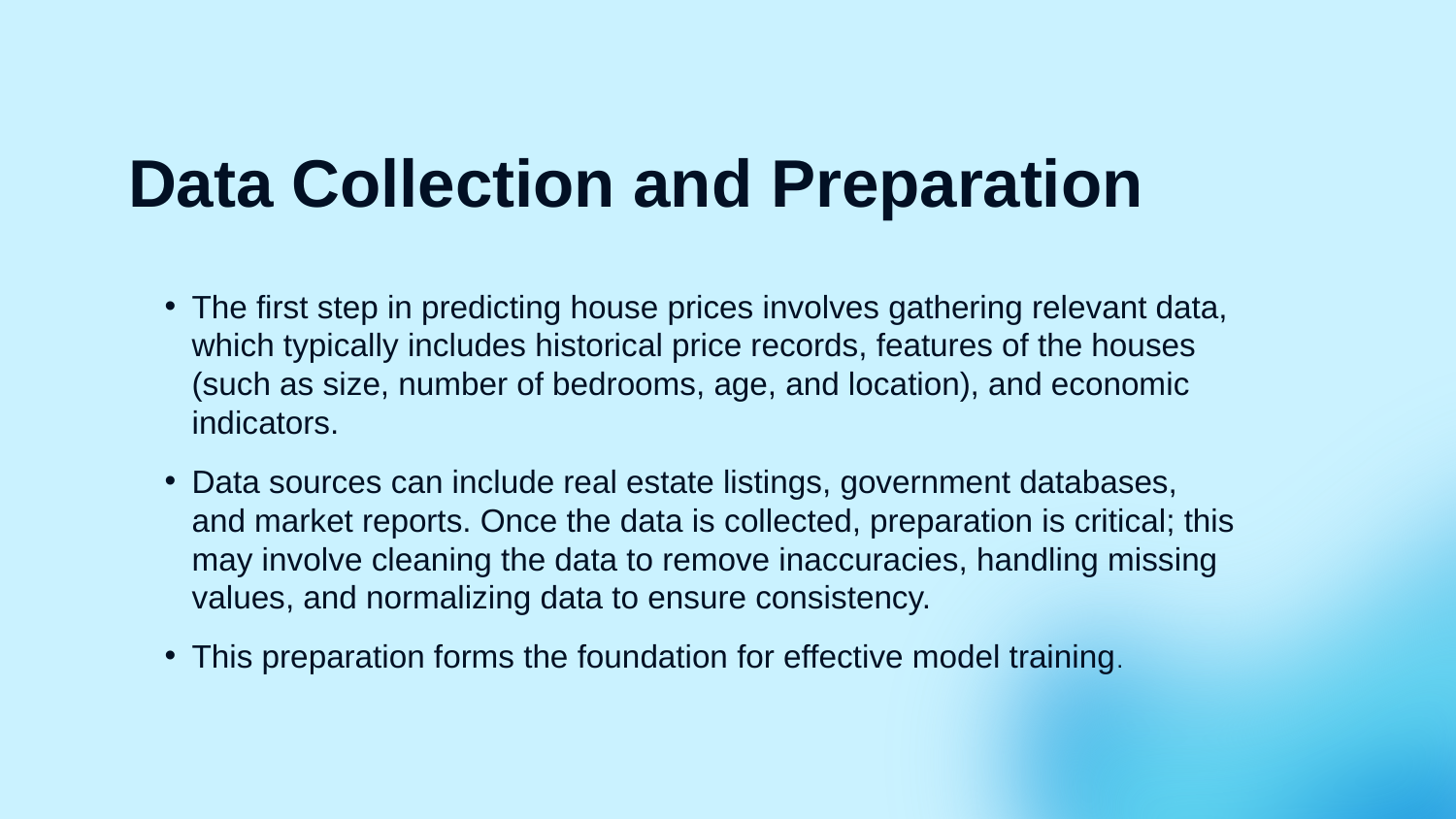

# Data Collection and Preparation
The first step in predicting house prices involves gathering relevant data, which typically includes historical price records, features of the houses (such as size, number of bedrooms, age, and location), and economic indicators.
Data sources can include real estate listings, government databases, and market reports. Once the data is collected, preparation is critical; this may involve cleaning the data to remove inaccuracies, handling missing values, and normalizing data to ensure consistency.
This preparation forms the foundation for effective model training.